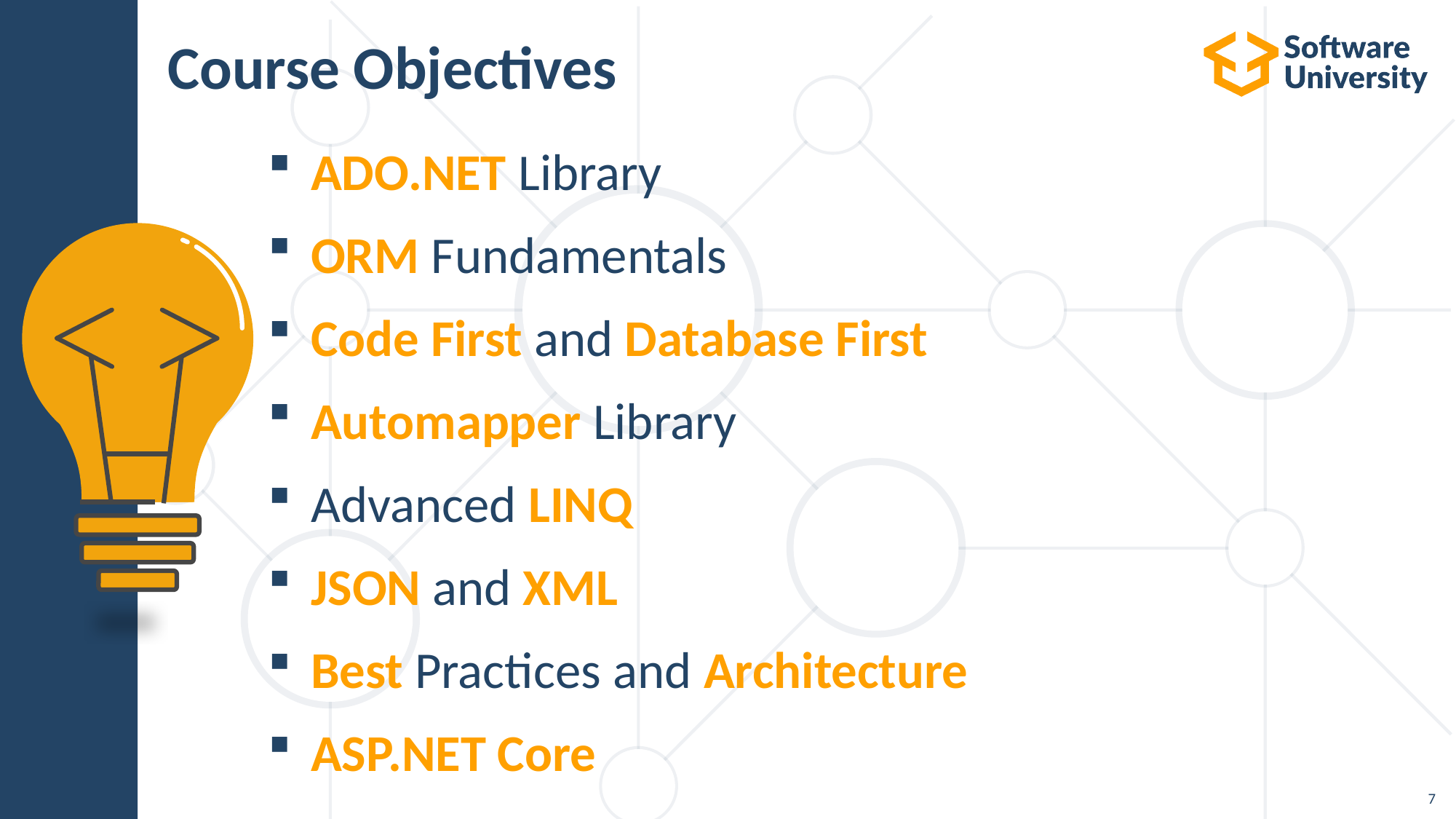

# Course Objectives
ADO.NET Library
ORM Fundamentals
Code First and Database First
Automapper Library
Advanced LINQ
JSON and XML
Best Practices and Architecture
ASP.NET Core
7